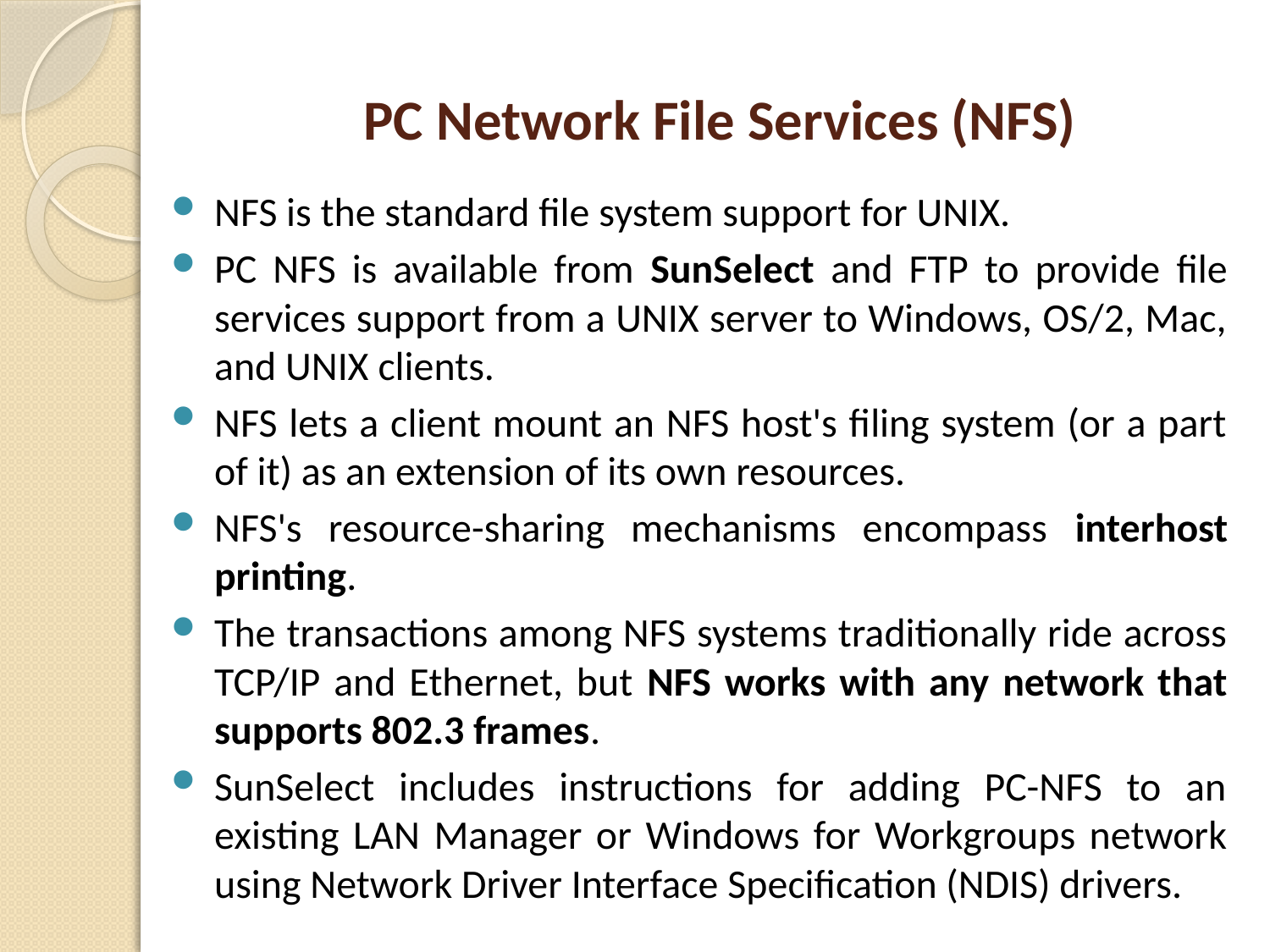

# PC Network File Services (NFS)
NFS is the standard file system support for UNIX.
PC NFS is available from SunSelect and FTP to provide file services support from a UNIX server to Windows, OS/2, Mac, and UNIX clients.
NFS lets a client mount an NFS host's filing system (or a part of it) as an extension of its own resources.
NFS's resource-sharing mechanisms encompass interhost printing.
The transactions among NFS systems traditionally ride across TCP/IP and Ethernet, but NFS works with any network that supports 802.3 frames.
SunSelect includes instructions for adding PC-NFS to an existing LAN Manager or Windows for Workgroups network using Network Driver Interface Specification (NDIS) drivers.